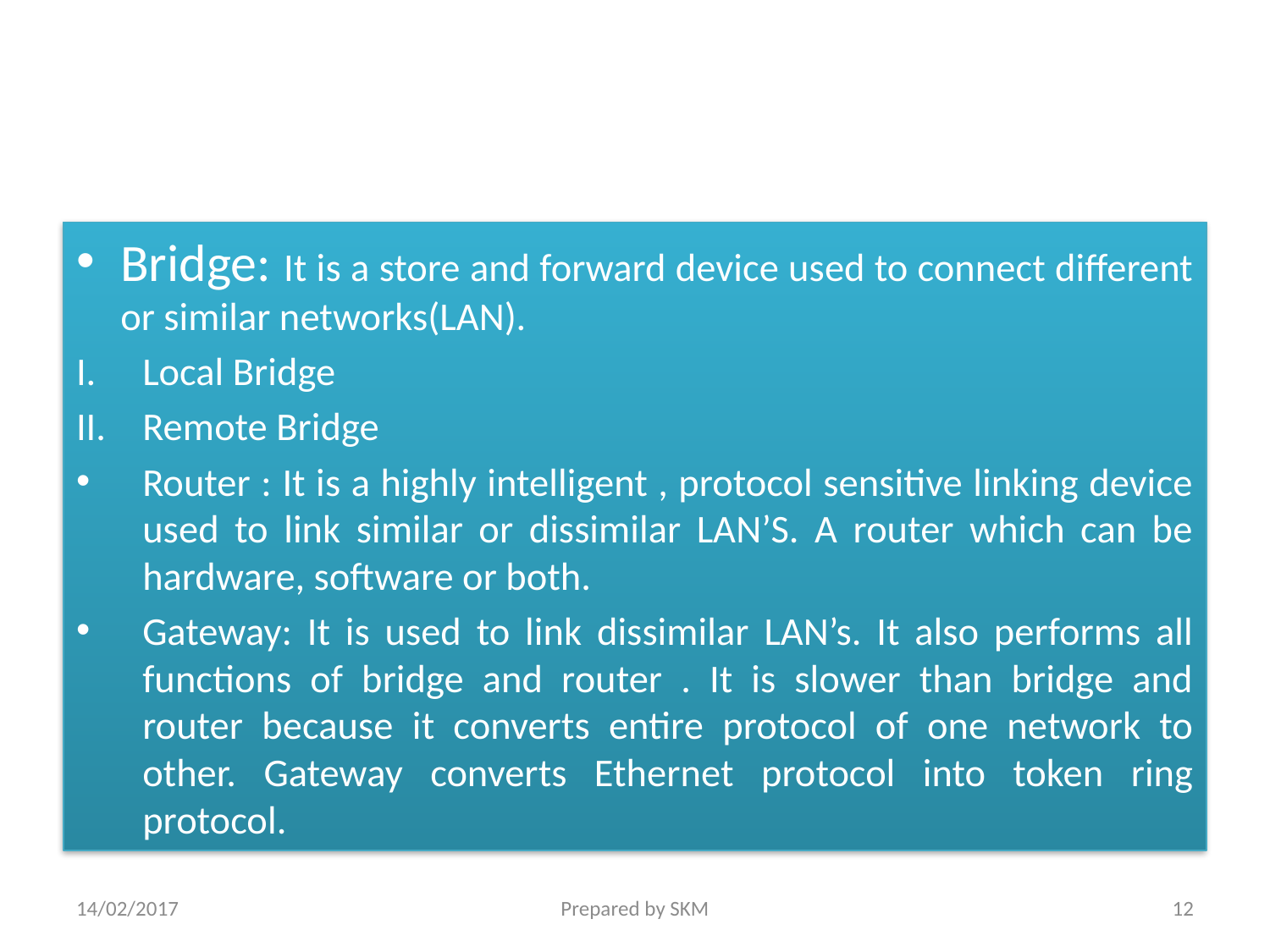

Bridge: It is a store and forward device used to connect different or similar networks(LAN).
Local Bridge
Remote Bridge
Router : It is a highly intelligent , protocol sensitive linking device used to link similar or dissimilar LAN’S. A router which can be hardware, software or both.
Gateway: It is used to link dissimilar LAN’s. It also performs all functions of bridge and router . It is slower than bridge and router because it converts entire protocol of one network to other. Gateway converts Ethernet protocol into token ring protocol.
14/02/2017
Prepared by SKM
12